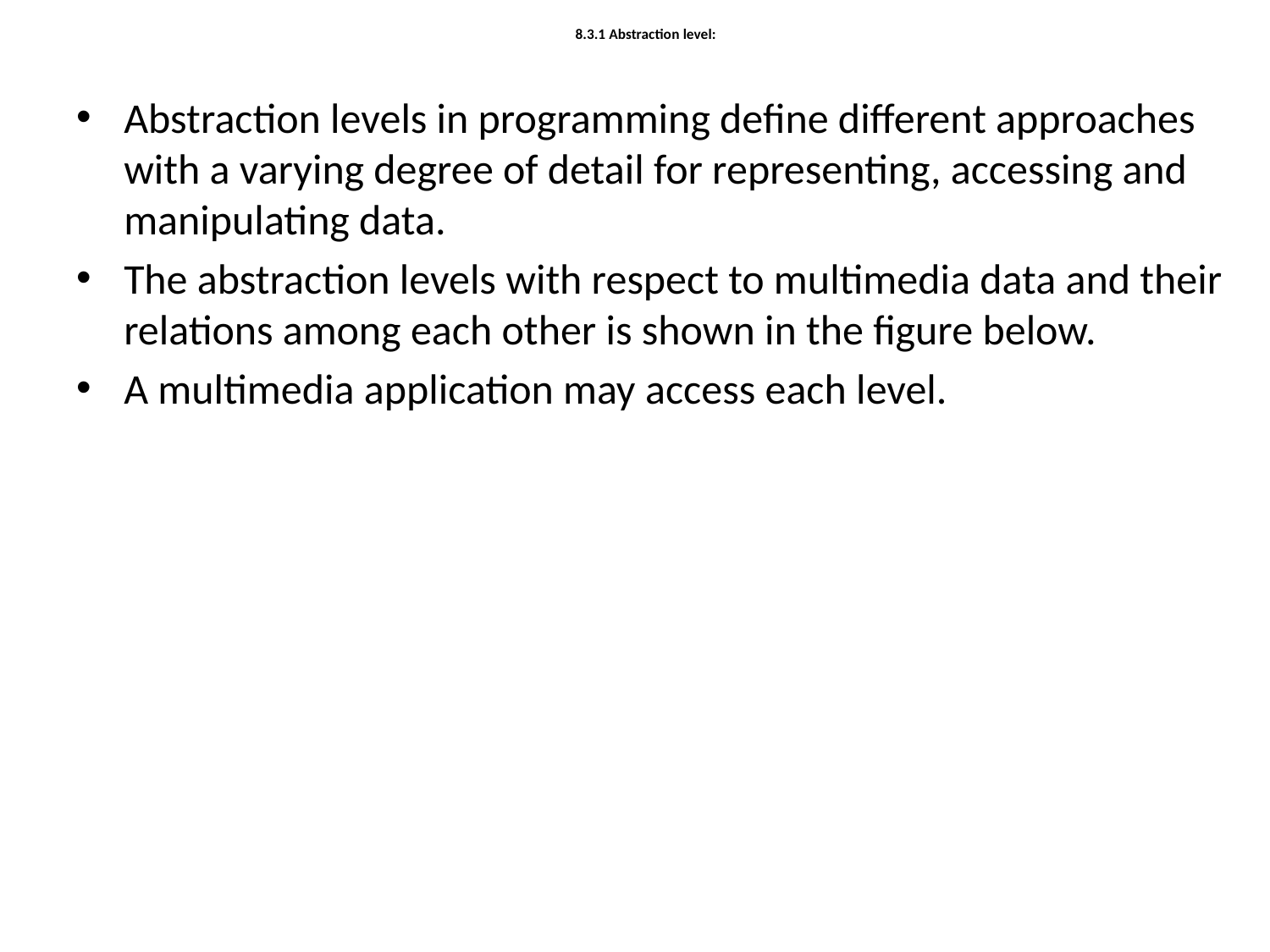

# 8.3.1 Abstraction level:
Abstraction levels in programming define different approaches with a varying degree of detail for representing, accessing and manipulating data.
The abstraction levels with respect to multimedia data and their relations among each other is shown in the figure below.
A multimedia application may access each level.